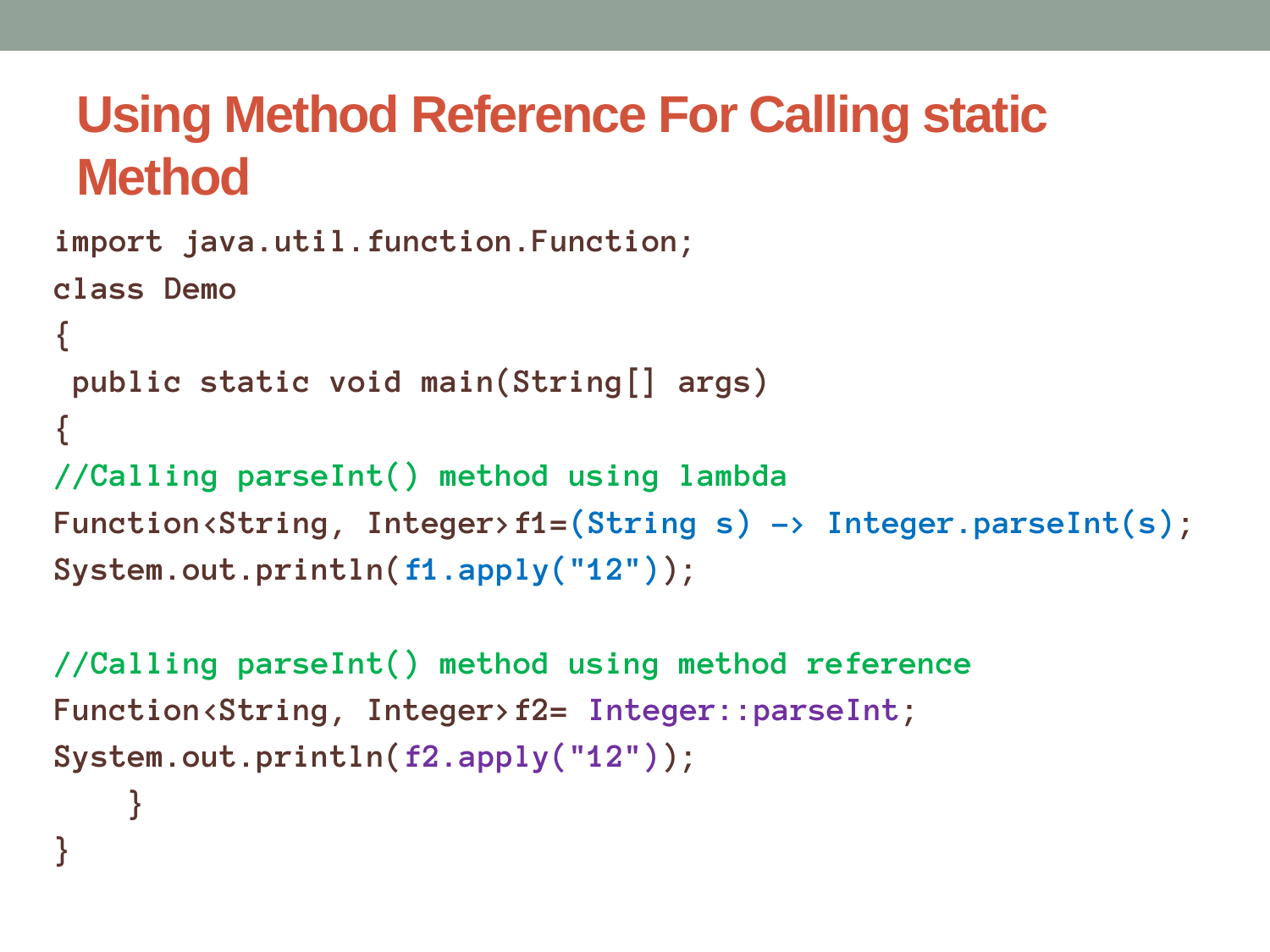

# Using Method Reference For Calling static Method
import java.util.function.Function;
class Demo
{
 public static void main(String[] args)
{
//Calling parseInt() method using lambda
Function<String, Integer>f1=(String s) -> Integer.parseInt(s);
System.out.println(f1.apply("12"));

//Calling parseInt() method using method reference
Function<String, Integer>f2= Integer::parseInt;
System.out.println(f2.apply("12"));
    }
}